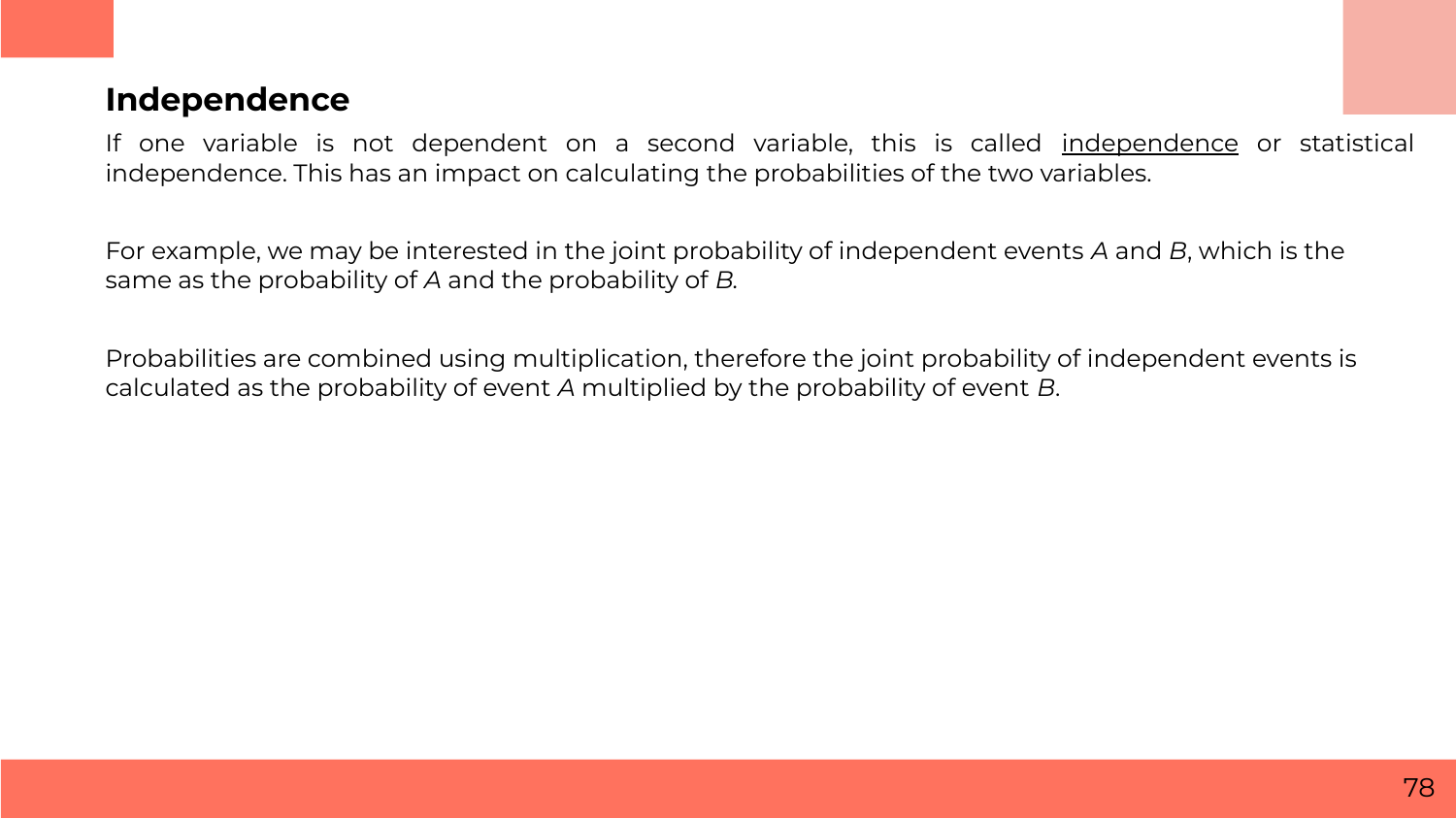

Independence
If one variable is not dependent on a second variable, this is called independence or statistical independence. This has an impact on calculating the probabilities of the two variables.

For example, we may be interested in the joint probability of independent events A and B, which is the same as the probability of A and the probability of B.

Probabilities are combined using multiplication, therefore the joint probability of independent events is calculated as the probability of event A multiplied by the probability of event B.

78